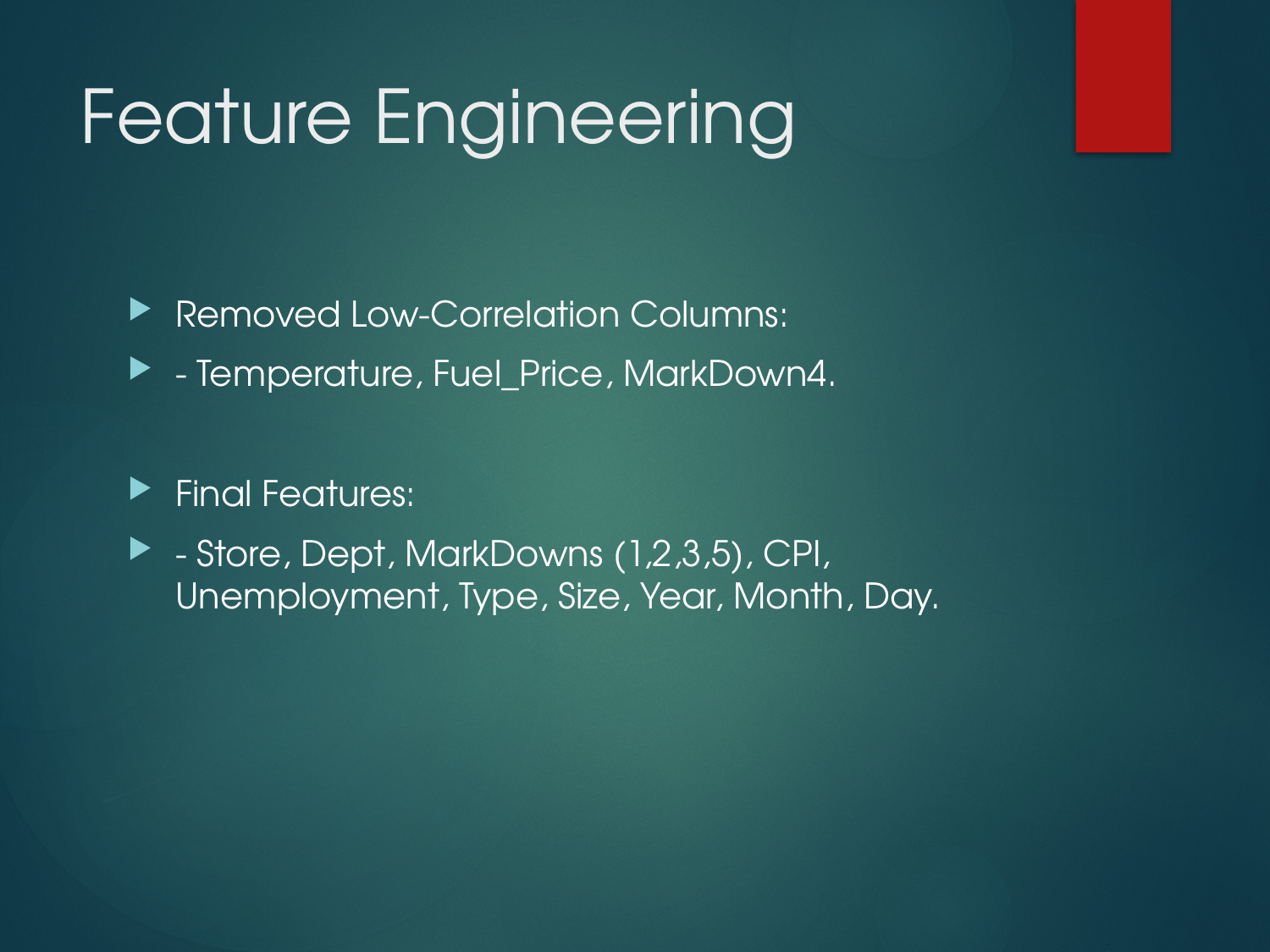

# Feature Engineering
Removed Low-Correlation Columns:
- Temperature, Fuel_Price, MarkDown4.

Final Features:
- Store, Dept, MarkDowns (1,2,3,5), CPI, Unemployment, Type, Size, Year, Month, Day.